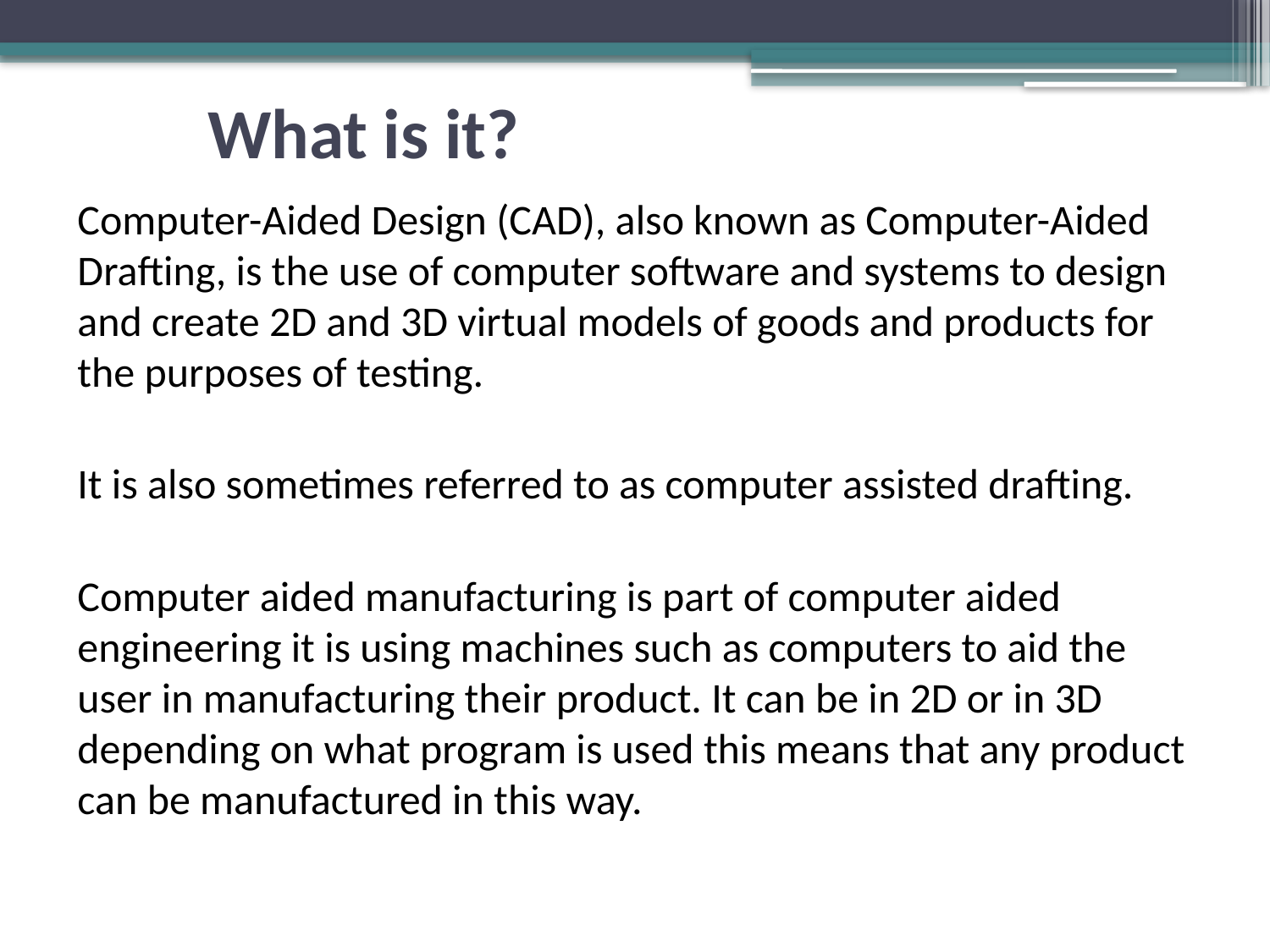

# What is it?
Computer-Aided Design (CAD), also known as Computer-Aided Drafting, is the use of computer software and systems to design and create 2D and 3D virtual models of goods and products for the purposes of testing.

It is also sometimes referred to as computer assisted drafting.

Computer aided manufacturing is part of computer aided engineering it is using machines such as computers to aid the user in manufacturing their product. It can be in 2D or in 3D depending on what program is used this means that any product can be manufactured in this way.